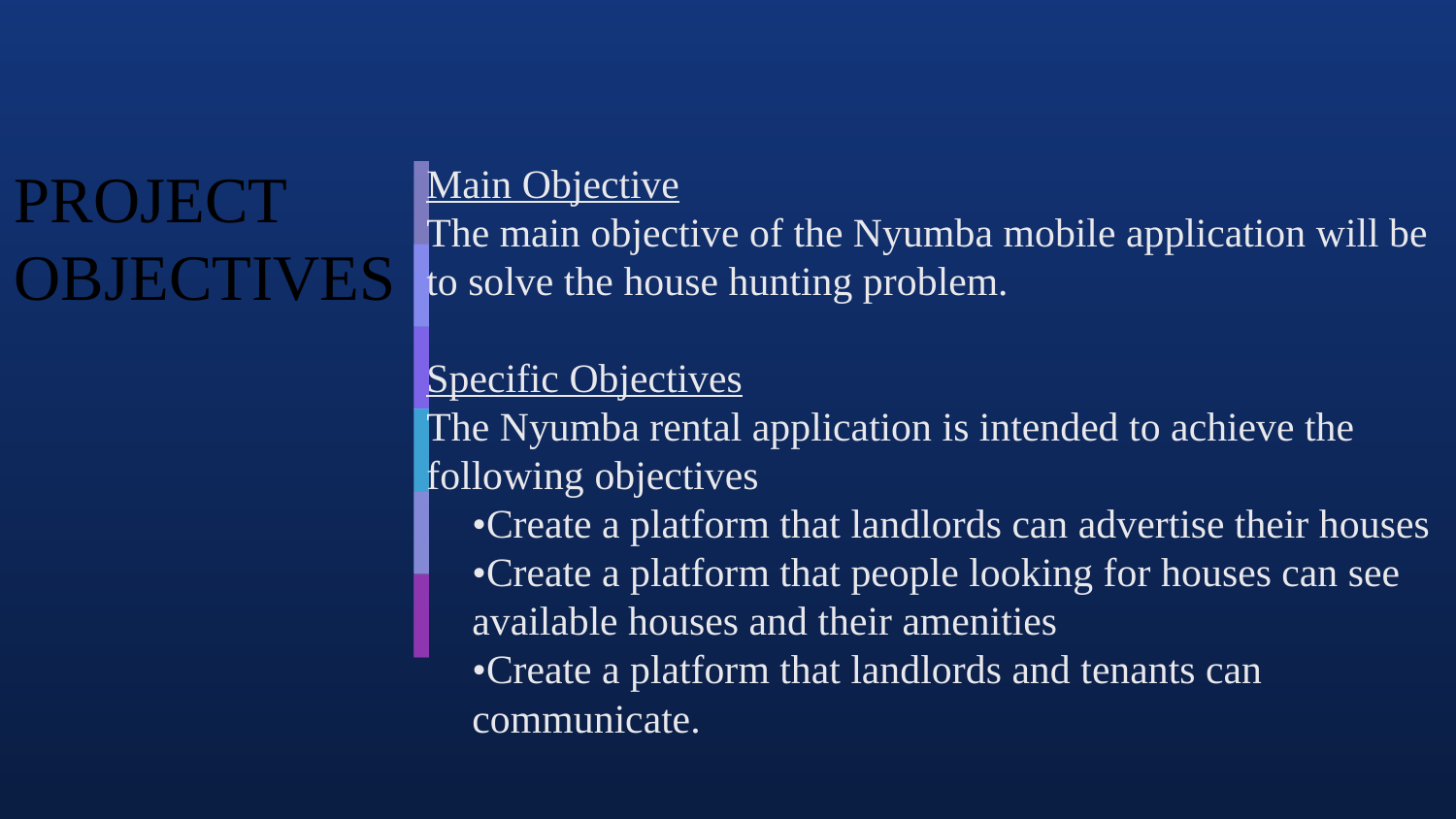

PROJECT OBJECTIVES
Main Objective
The main objective of the Nyumba mobile application will be to solve the house hunting problem.

Specific Objectives
The Nyumba rental application is intended to achieve the following objectives
•Create a platform that landlords can advertise their houses
•Create a platform that people looking for houses can see available houses and their amenities
•Create a platform that landlords and tenants can communicate.